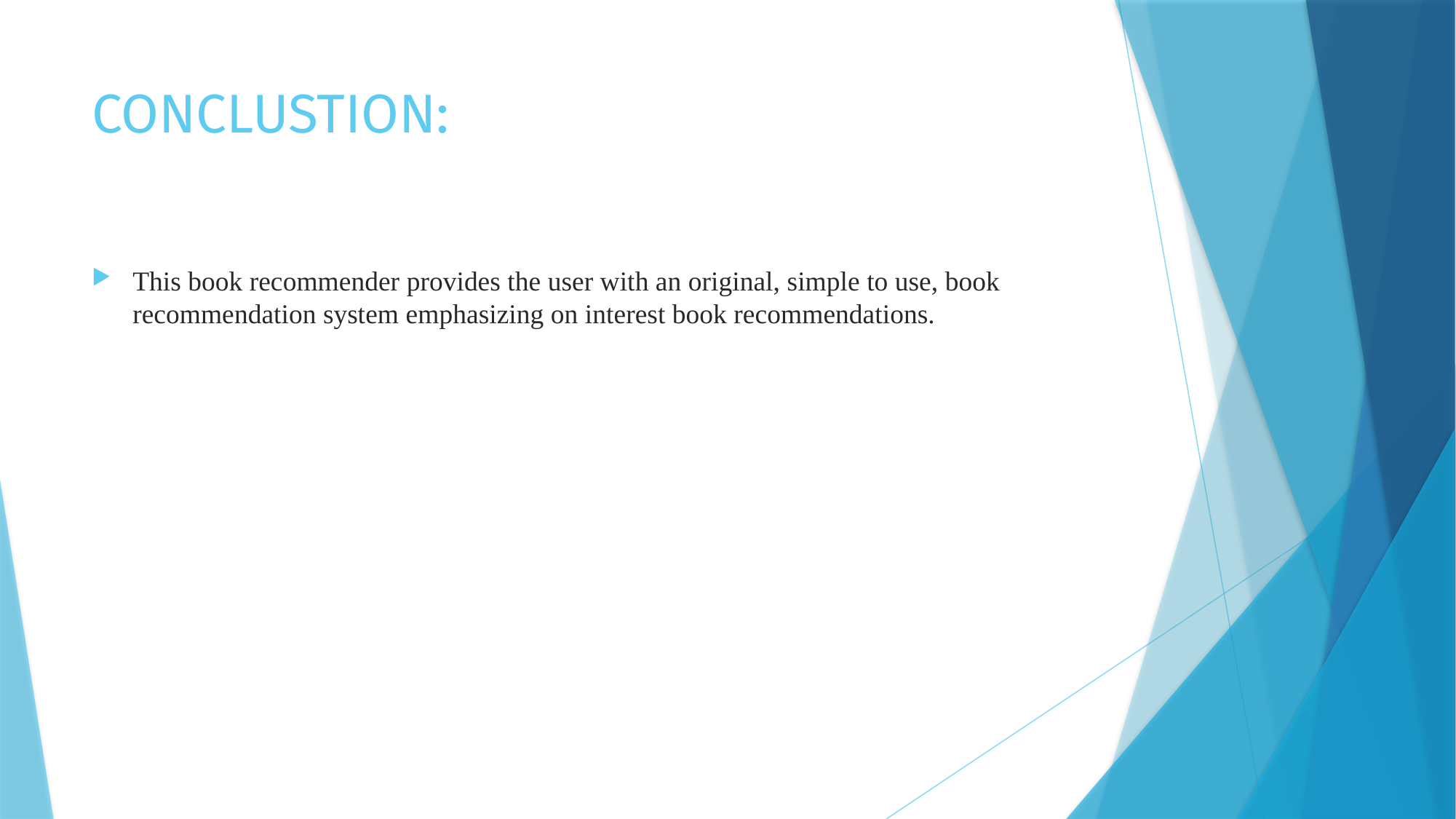

# CONCLUSTION:
This book recommender provides the user with an original, simple to use, book recommendation system emphasizing on interest book recommendations.